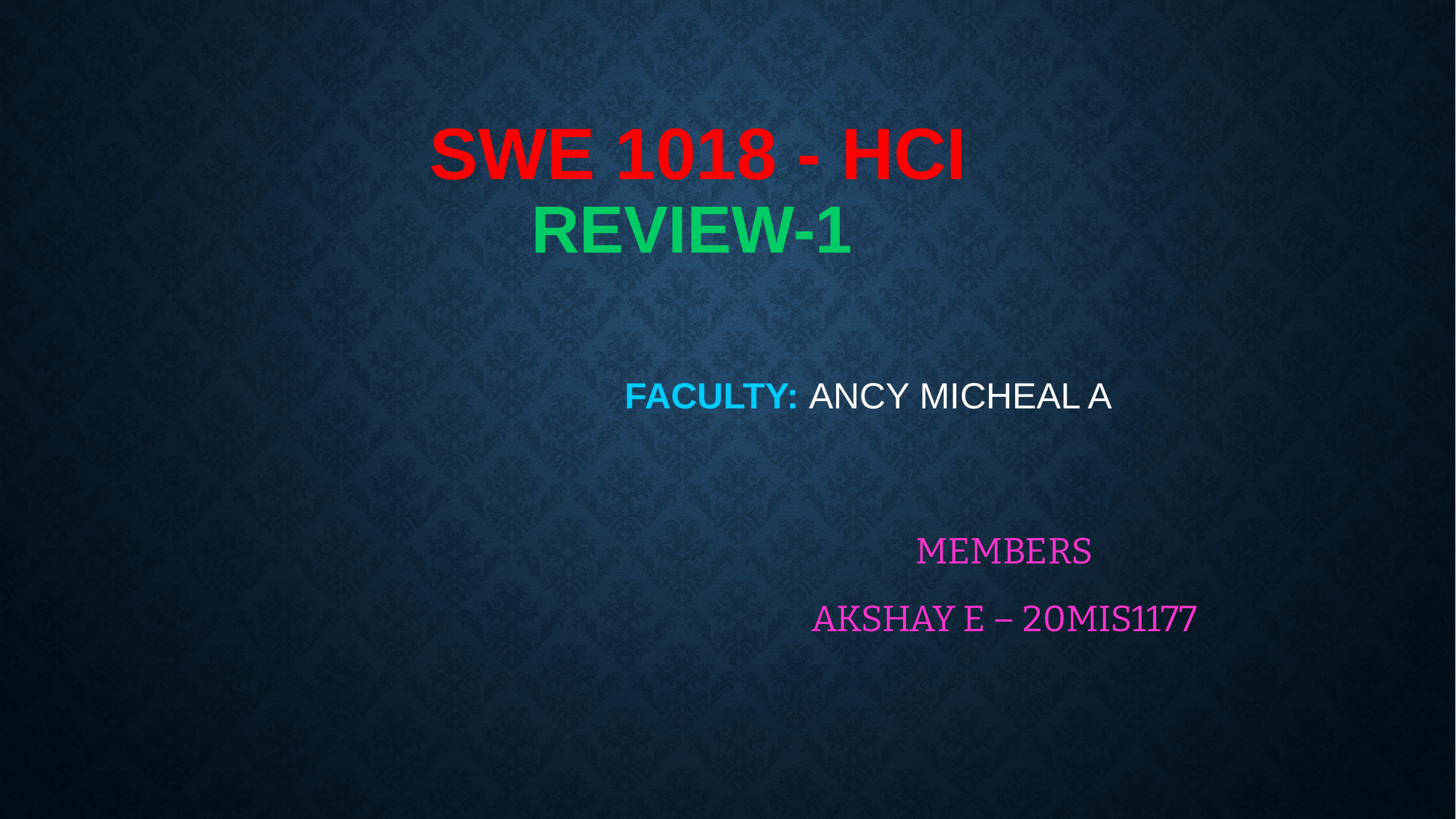

# SWE 1018 - HCI REVIEW-1 Faculty: Ancy Micheal A
                                                                       MEMBERS
AKSHAY E – 20MIS1177